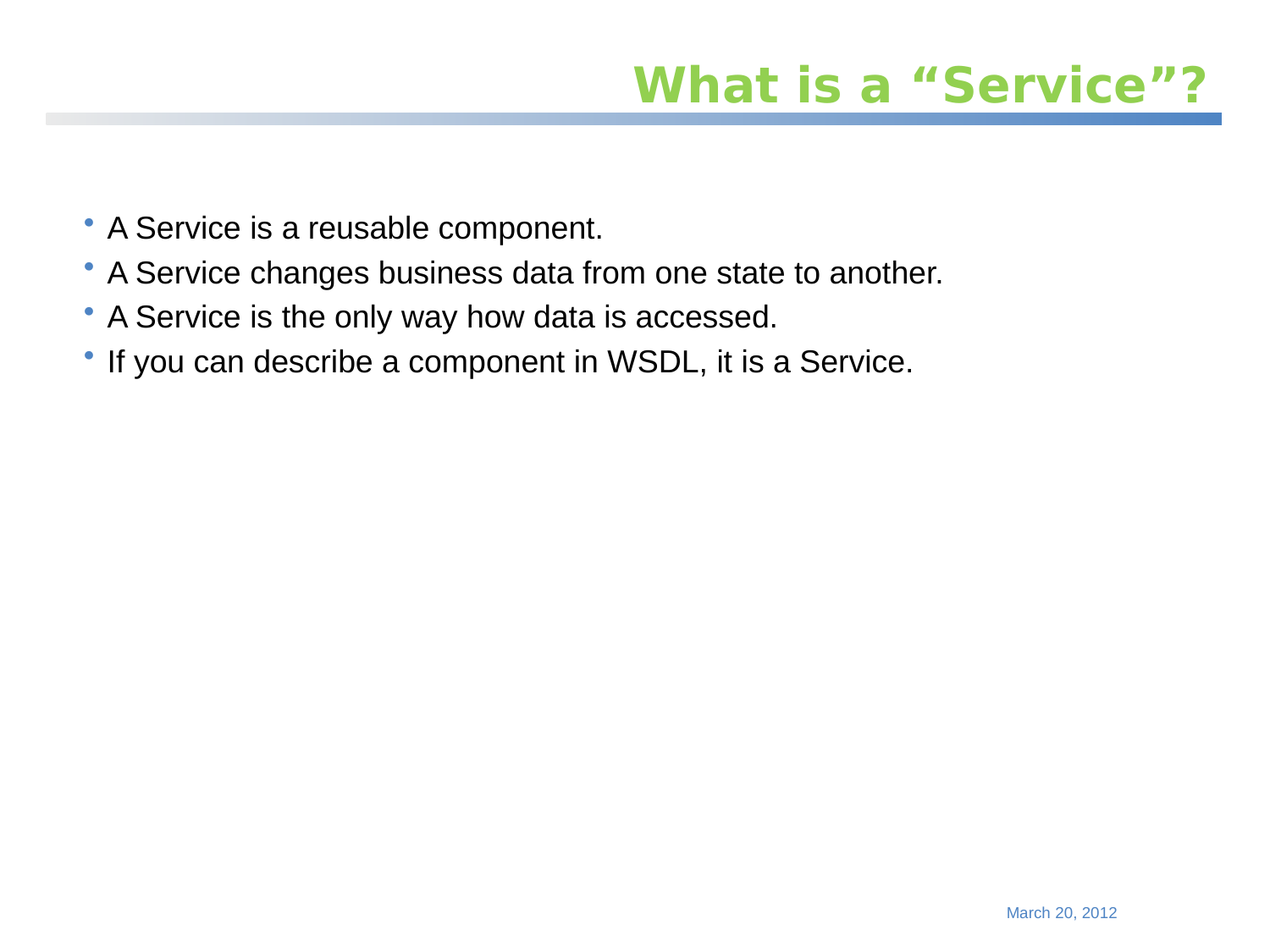

# What is a “Service”?
A Service is a reusable component.
A Service changes business data from one state to another.
A Service is the only way how data is accessed.
If you can describe a component in WSDL, it is a Service.